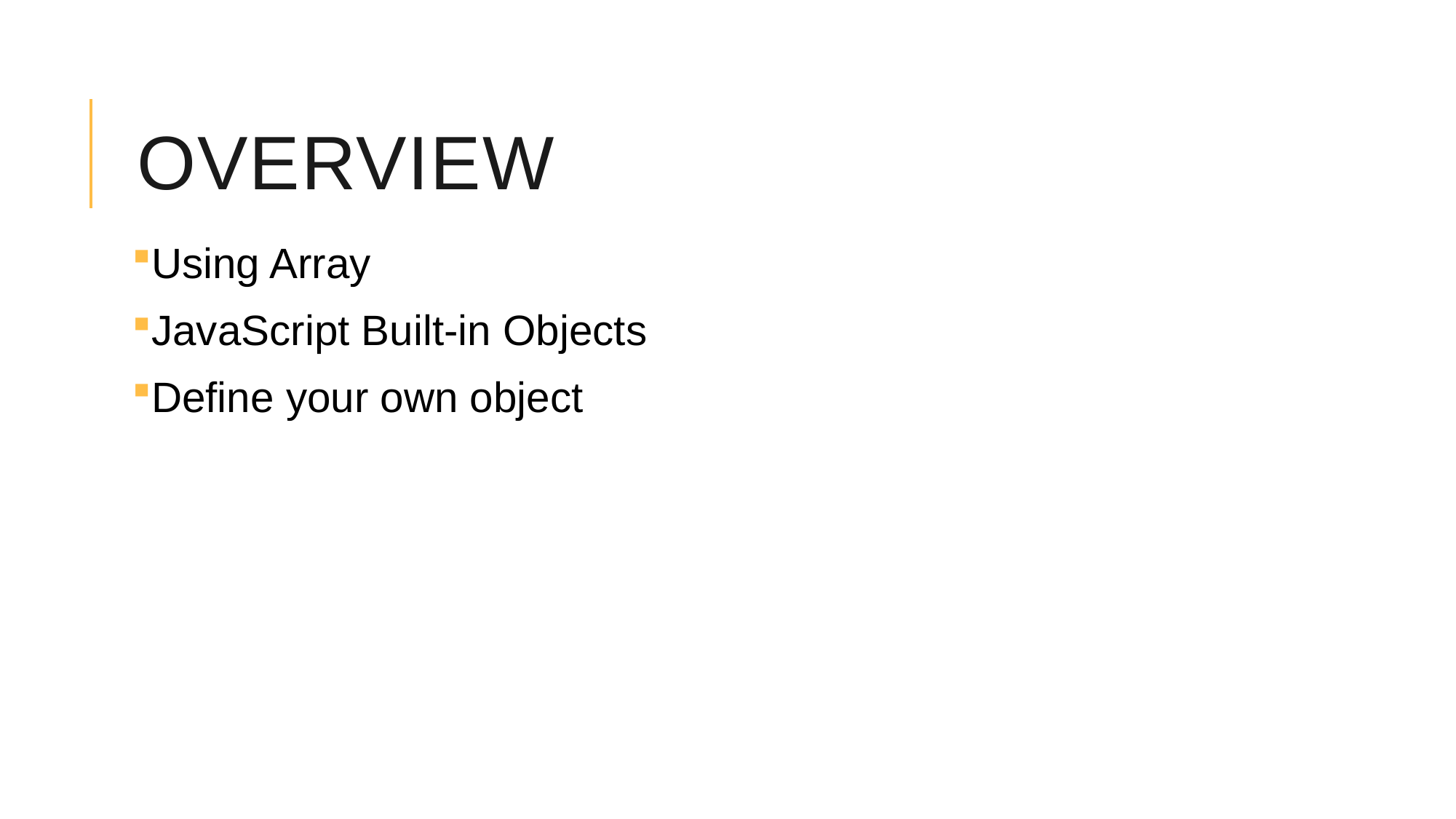

# Overview
Using Array
JavaScript Built-in Objects
Define your own object